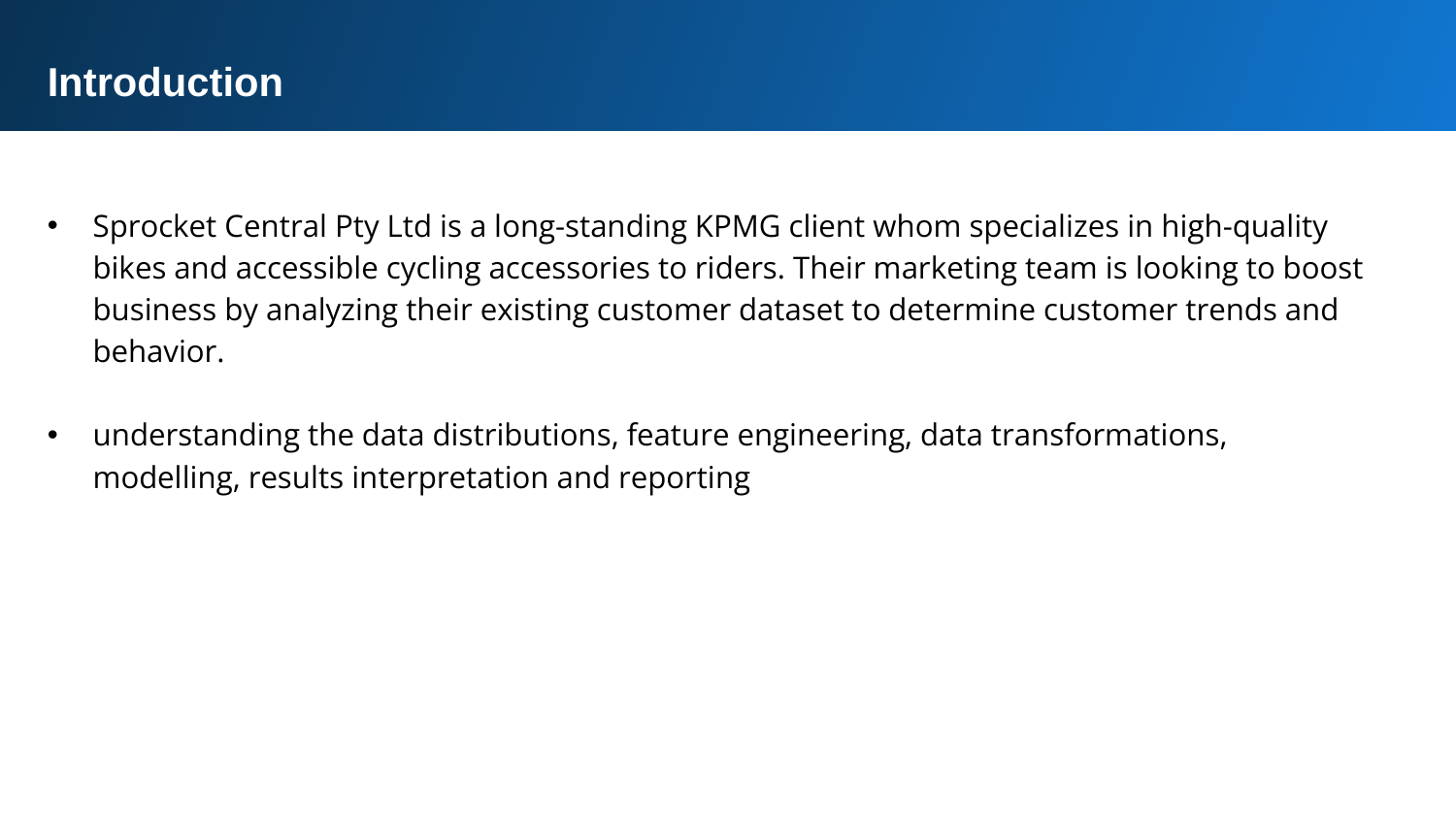

Introduction
Sprocket Central Pty Ltd is a long-standing KPMG client whom specializes in high-quality bikes and accessible cycling accessories to riders. Their marketing team is looking to boost business by analyzing their existing customer dataset to determine customer trends and behavior.

understanding the data distributions, feature engineering, data transformations, modelling, results interpretation and reporting